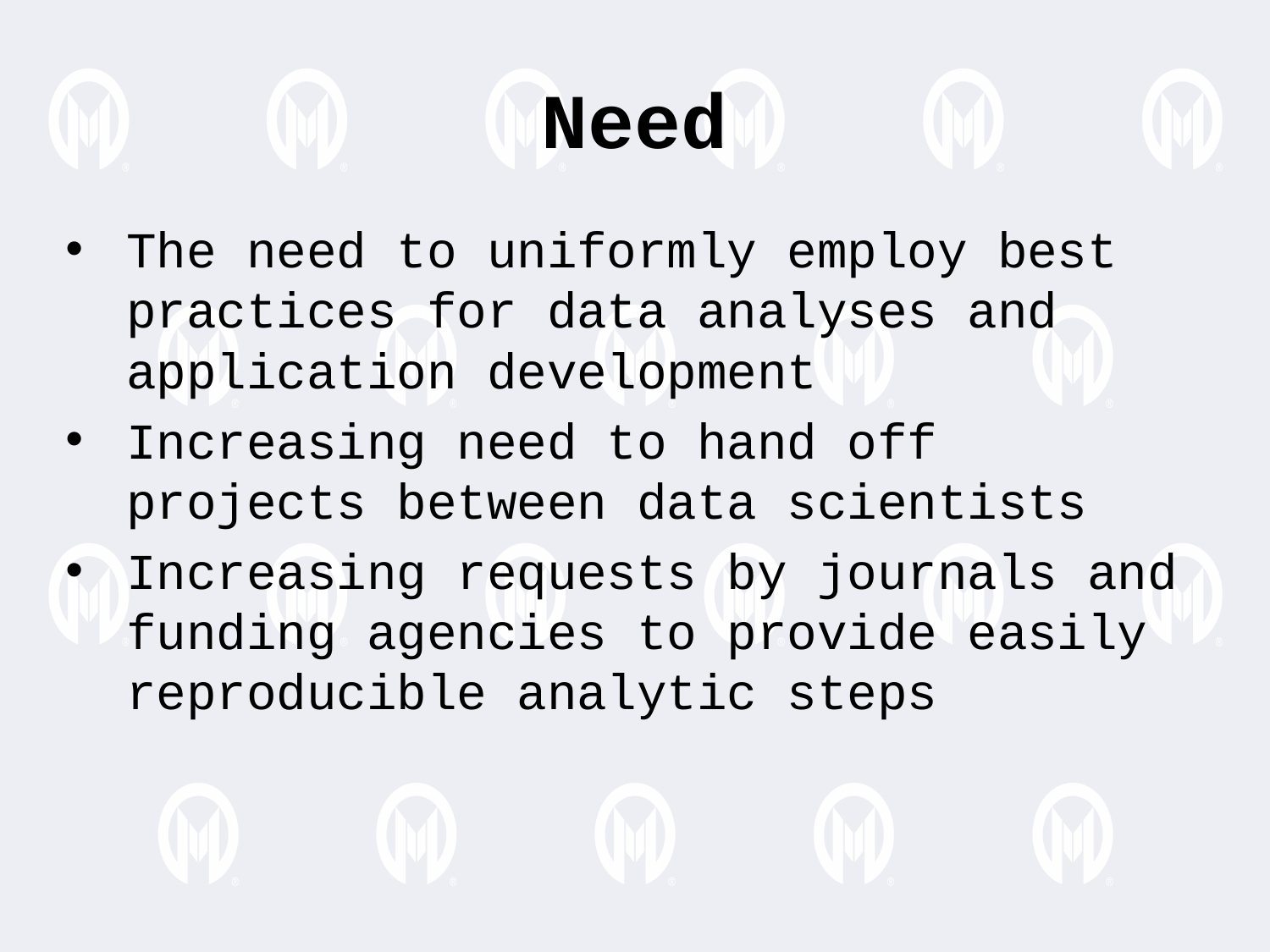

Need
The need to uniformly employ best practices for data analyses and application development
Increasing need to hand off projects between data scientists
Increasing requests by journals and funding agencies to provide easily reproducible analytic steps